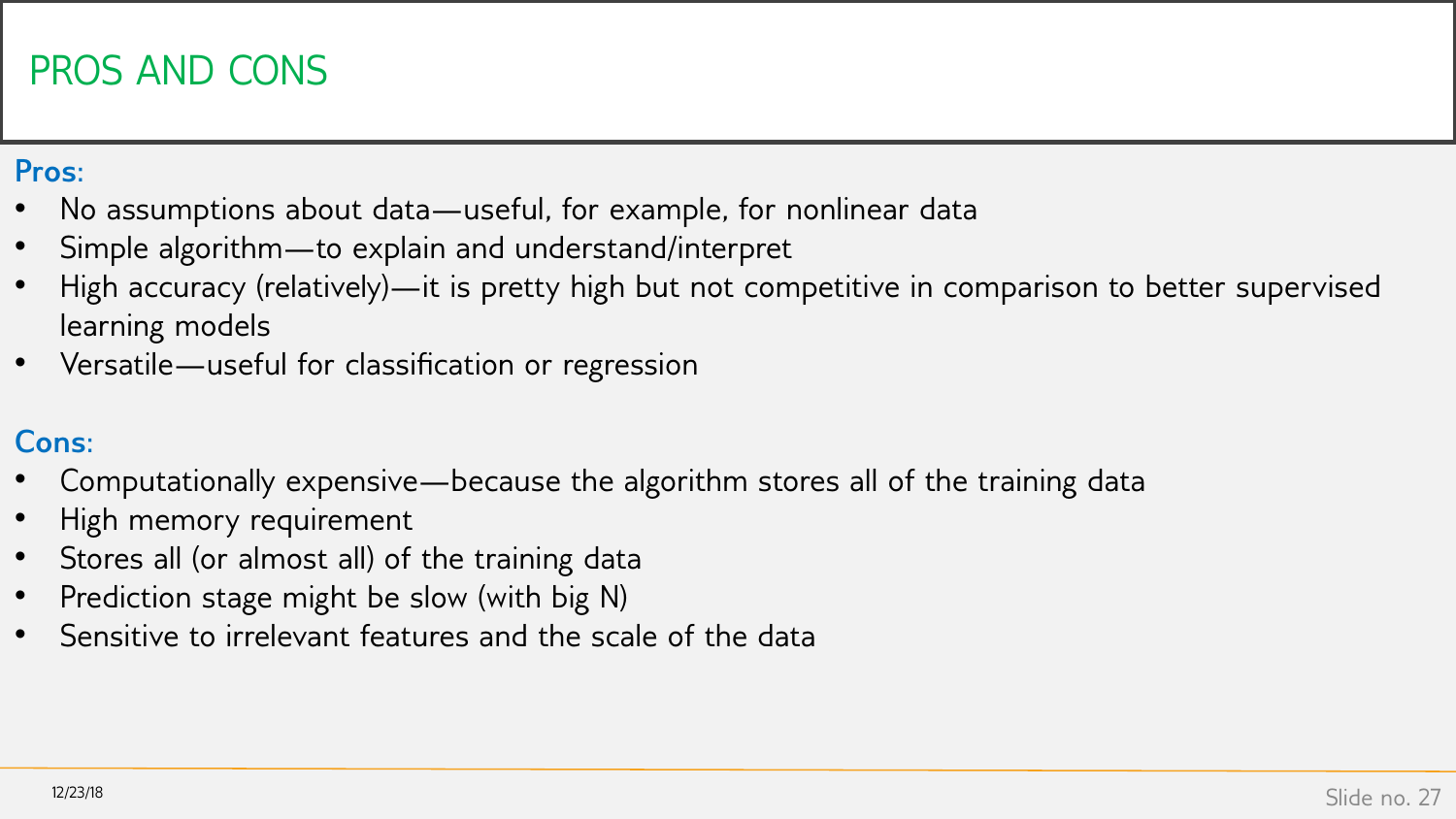

# PROS AND CONS
Pros:
No assumptions about data — useful, for example, for nonlinear data
Simple algorithm — to explain and understand/interpret
High accuracy (relatively) — it is pretty high but not competitive in comparison to better supervised learning models
Versatile — useful for classification or regression

Cons:
Computationally expensive — because the algorithm stores all of the training data
High memory requirement
Stores all (or almost all) of the training data
Prediction stage might be slow (with big N)
Sensitive to irrelevant features and the scale of the data
12/23/18
Slide no. 27